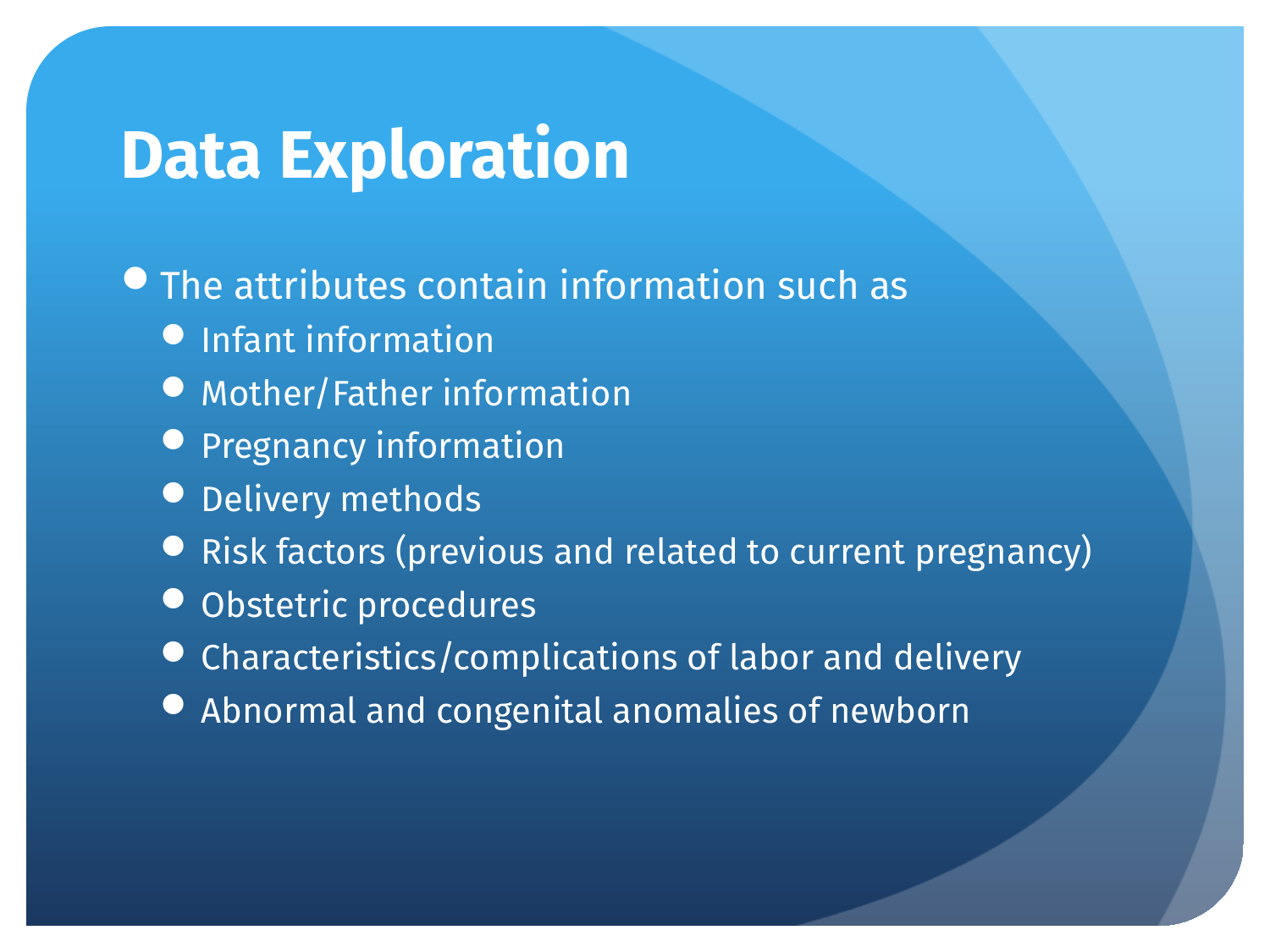

# Data Exploration
The attributes contain information such as
Infant information
Mother/Father information
Pregnancy information
Delivery methods
Risk factors (previous and related to current pregnancy)
Obstetric procedures
Characteristics/complications of labor and delivery
Abnormal and congenital anomalies of newborn